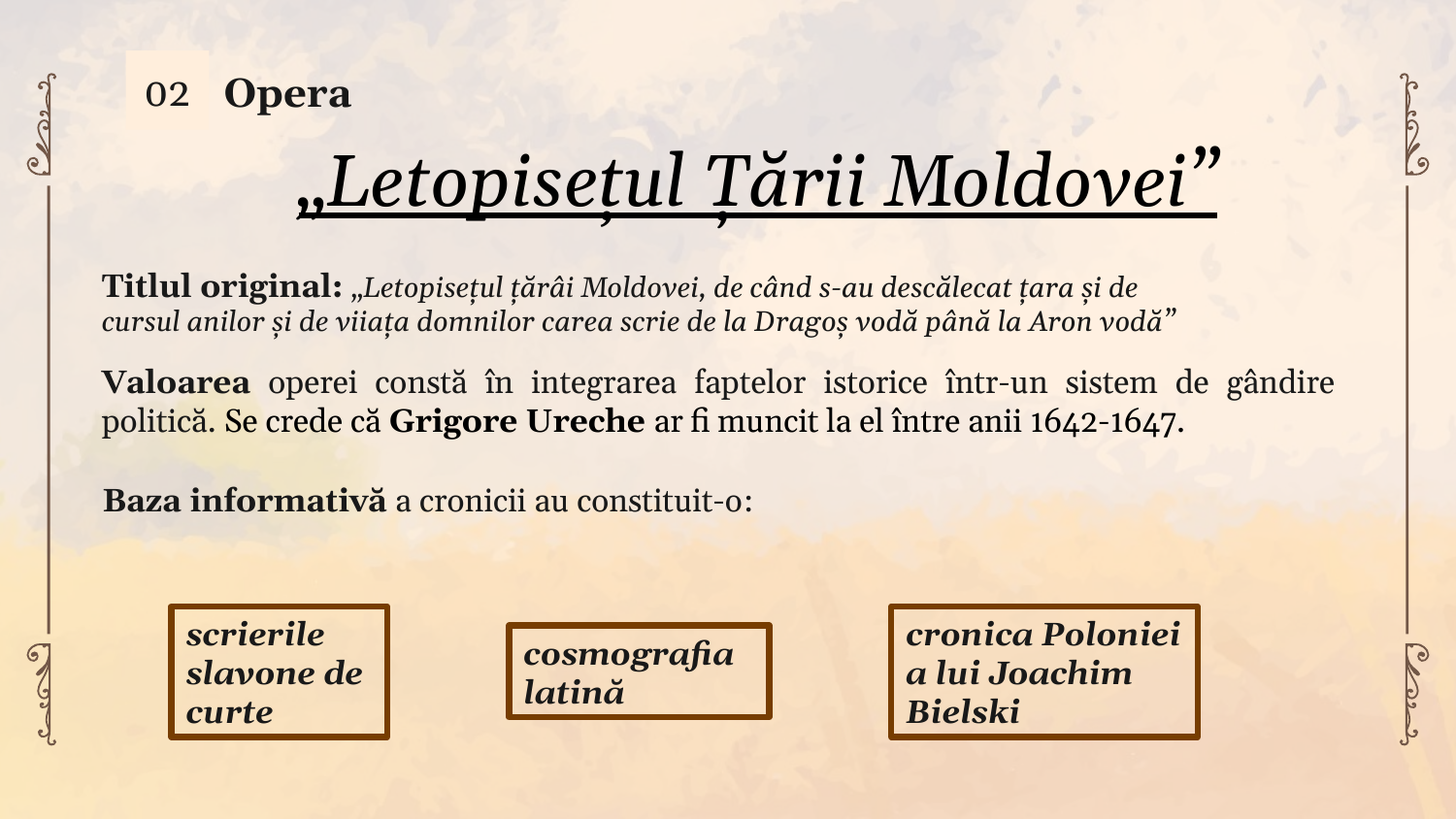

02
# Opera
„Letopisețul Țării Moldovei”
Titlul original: „Letopisețul țărâi Moldovei, de când s-au descălecat țara și de cursul anilor și de viiața domnilor carea scrie de la Dragoș vodă până la Aron vodă”
Valoarea operei constă în integrarea faptelor istorice într-un sistem de gândire politică. Se crede că Grigore Ureche ar fi muncit la el între anii 1642-1647.
Baza informativă a cronicii au constituit-o:
scrierile slavone de curte
cronica Poloniei a lui Joachim Bielski
cosmografia latină